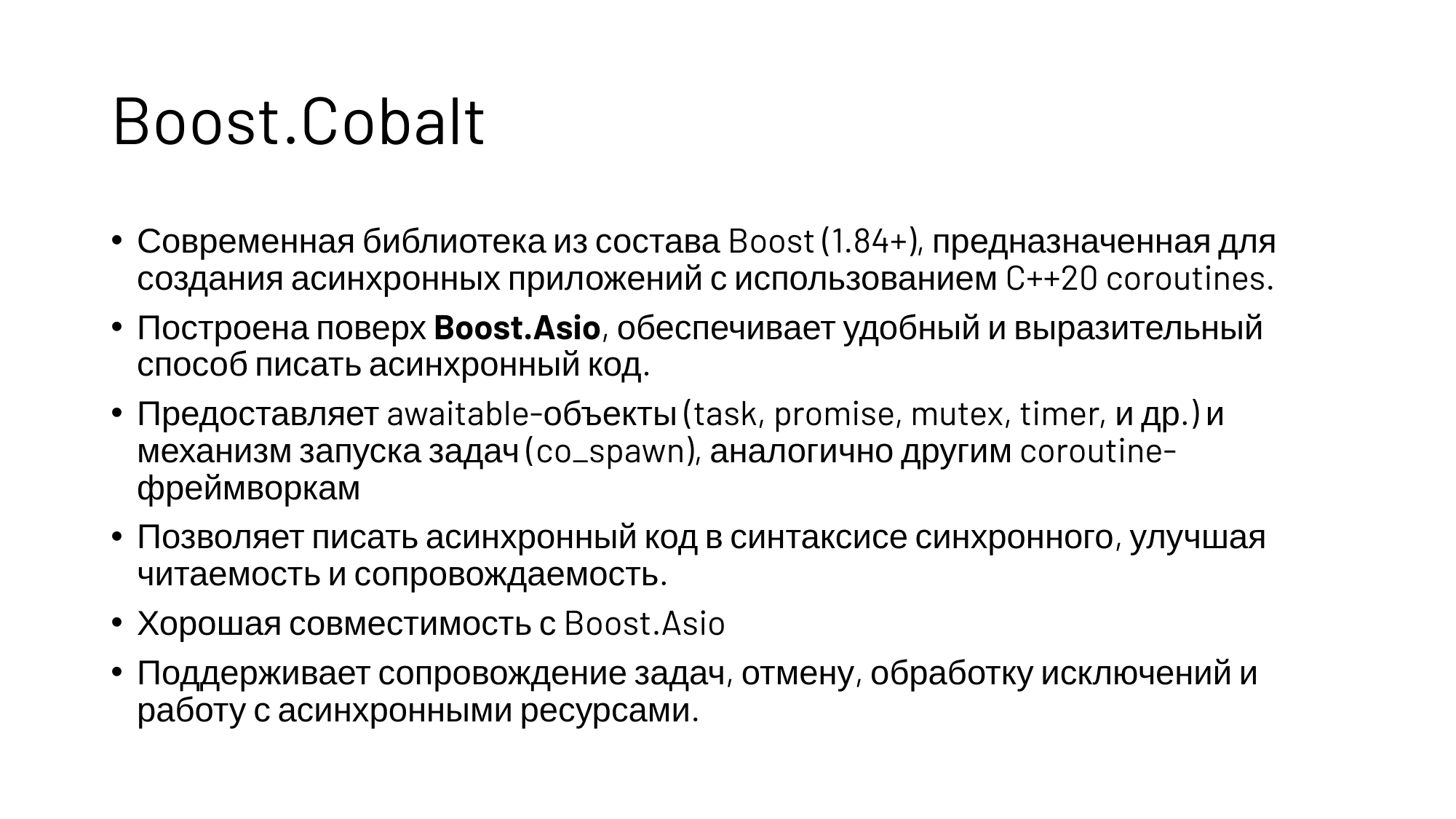

# Boost.Cobalt
Современная библиотека из состава Boost (1.84+), предназначенная для создания асинхронных приложений с использованием C++20 coroutines.
Построена поверх Boost.Asio, обеспечивает удобный и выразительный способ писать асинхронный код.
Предоставляет awaitable-объекты (task, promise, mutex, timer, и др.) и механизм запуска задач (co_spawn), аналогично другим coroutine-фреймворкам
Позволяет писать асинхронный код в синтаксисе синхронного, улучшая читаемость и сопровождаемость.
Хорошая совместимость с Boost.Asio
Поддерживает сопровождение задач, отмену, обработку исключений и работу с асинхронными ресурсами.